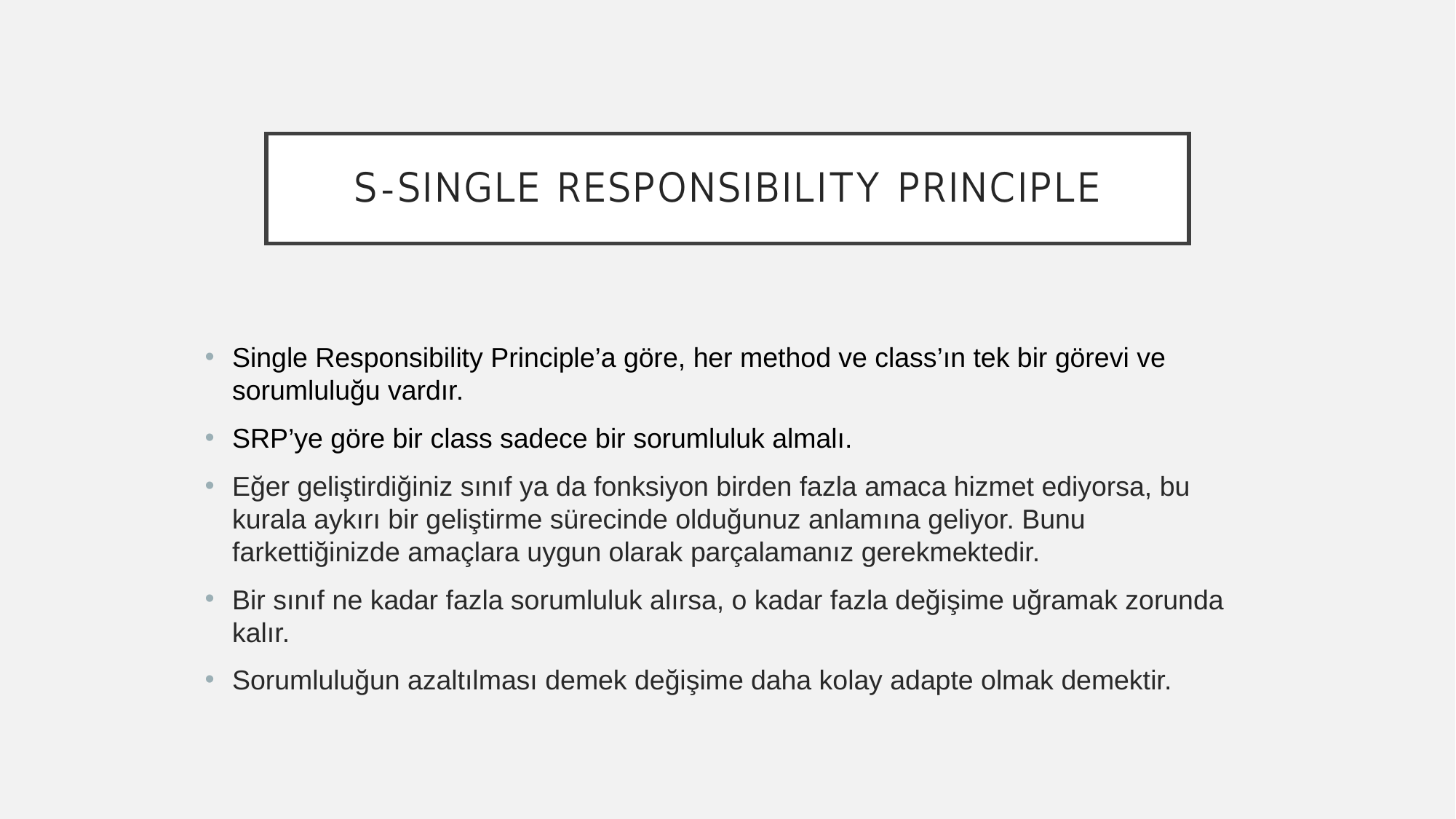

# S-Sıngle responsıbılıty prıncıple
Single Responsibility Principle’a göre, her method ve class’ın tek bir görevi ve sorumluluğu vardır.
SRP’ye göre bir class sadece bir sorumluluk almalı.
Eğer geliştirdiğiniz sınıf ya da fonksiyon birden fazla amaca hizmet ediyorsa, bu kurala aykırı bir geliştirme sürecinde olduğunuz anlamına geliyor. Bunu farkettiğinizde amaçlara uygun olarak parçalamanız gerekmektedir.
Bir sınıf ne kadar fazla sorumluluk alırsa, o kadar fazla değişime uğramak zorunda kalır.
Sorumluluğun azaltılması demek değişime daha kolay adapte olmak demektir.